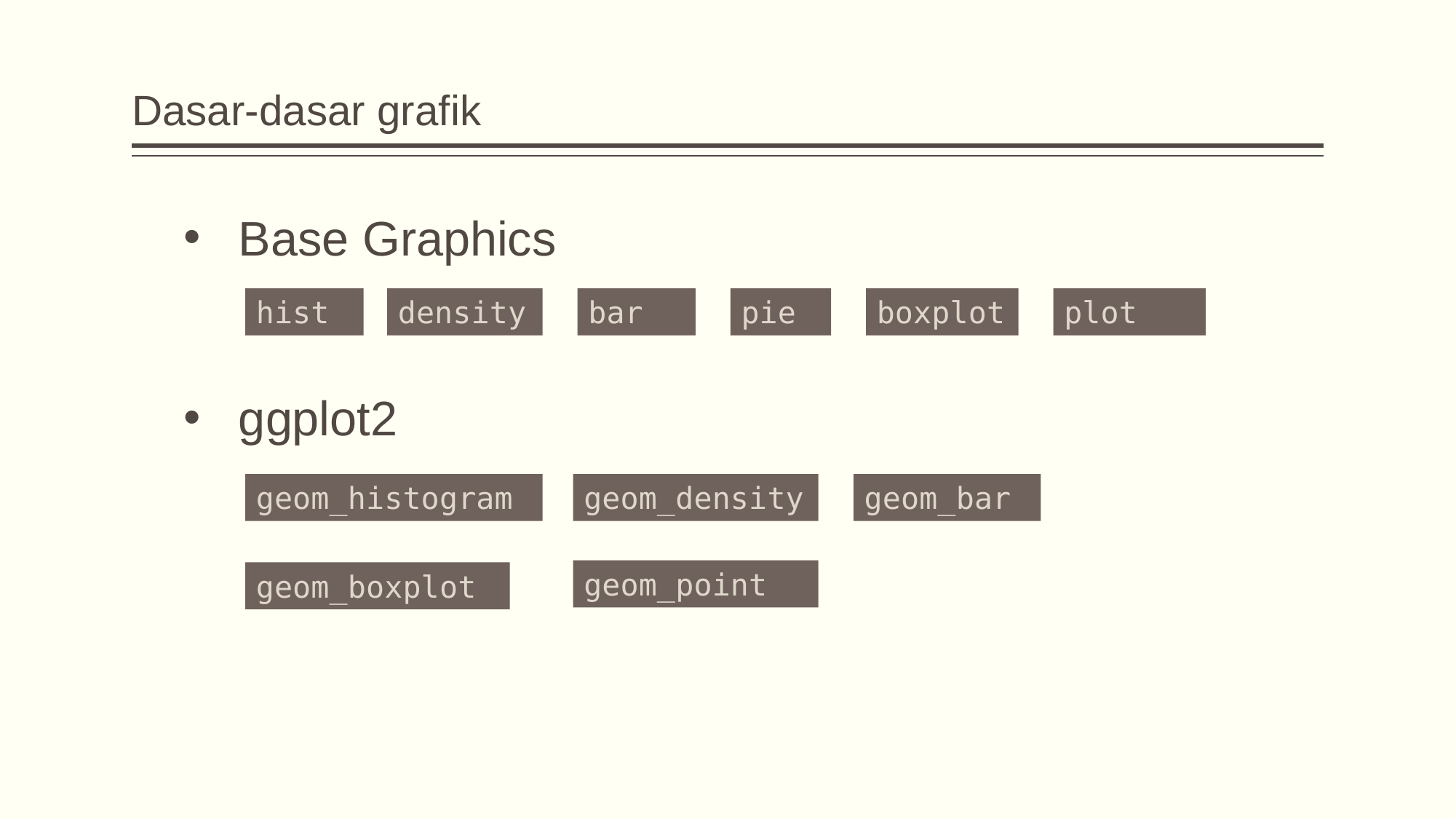

# Dasar-dasar grafik
Base Graphics
hist
density
bar
pie
boxplot
plot
ggplot2
geom_histogram
geom_density
geom_bar
geom_point
geom_boxplot